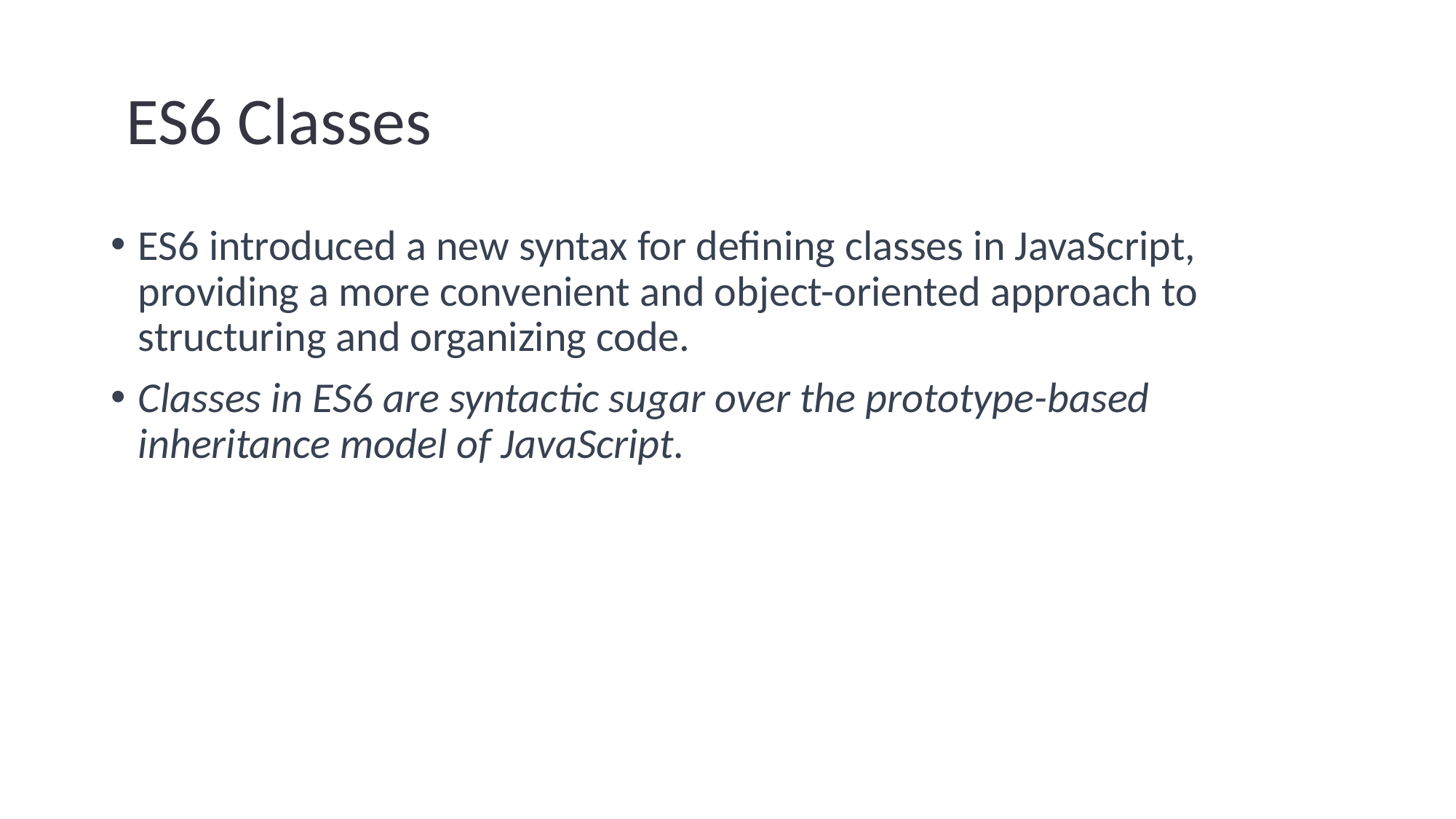

# ES6 Classes
ES6 introduced a new syntax for defining classes in JavaScript, providing a more convenient and object-oriented approach to structuring and organizing code.
Classes in ES6 are syntactic sugar over the prototype-based inheritance model of JavaScript.